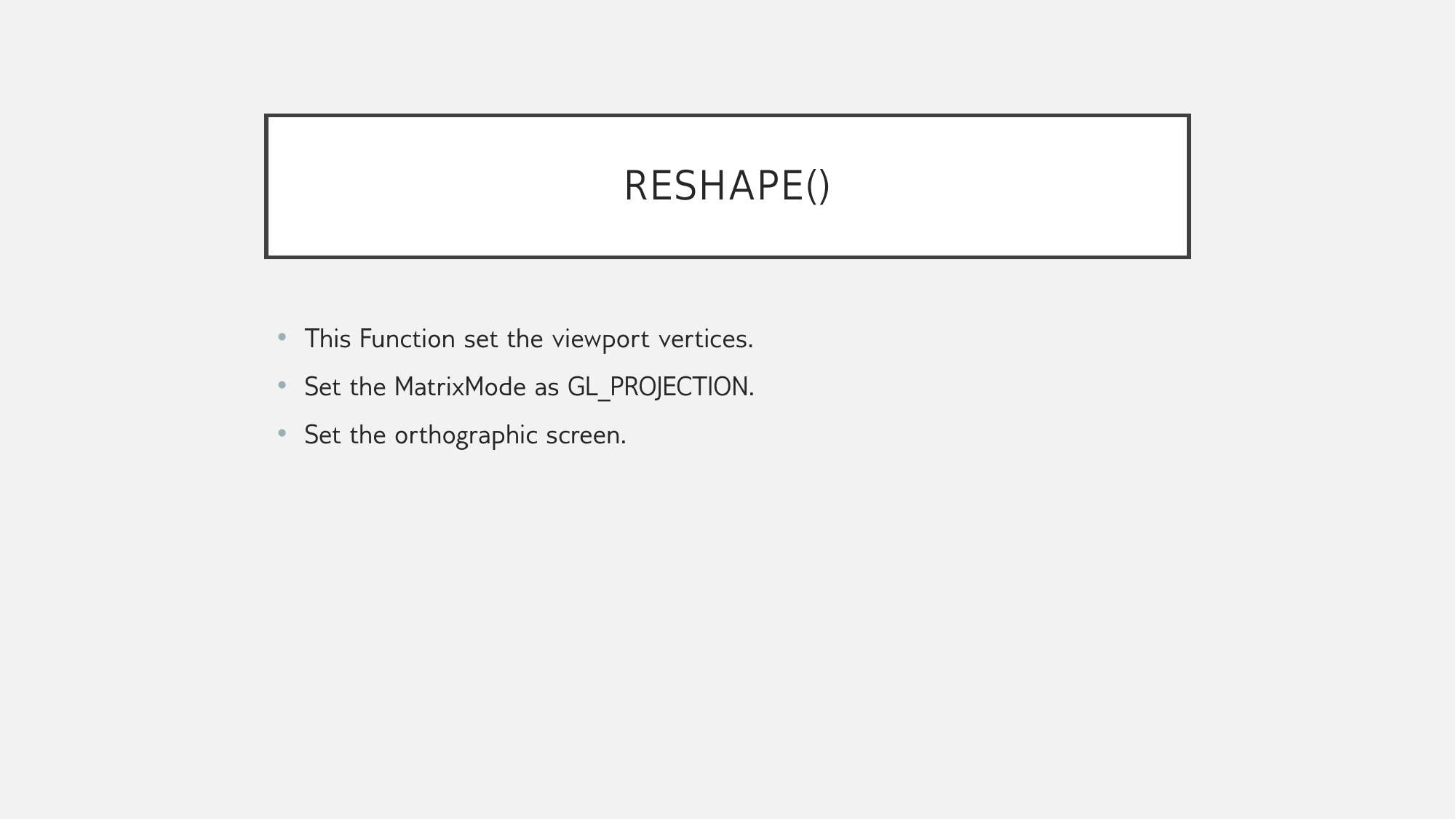

# Reshape()
This Function set the viewport vertices.
Set the MatrixMode as GL_PROJECTION.
Set the orthographic screen.